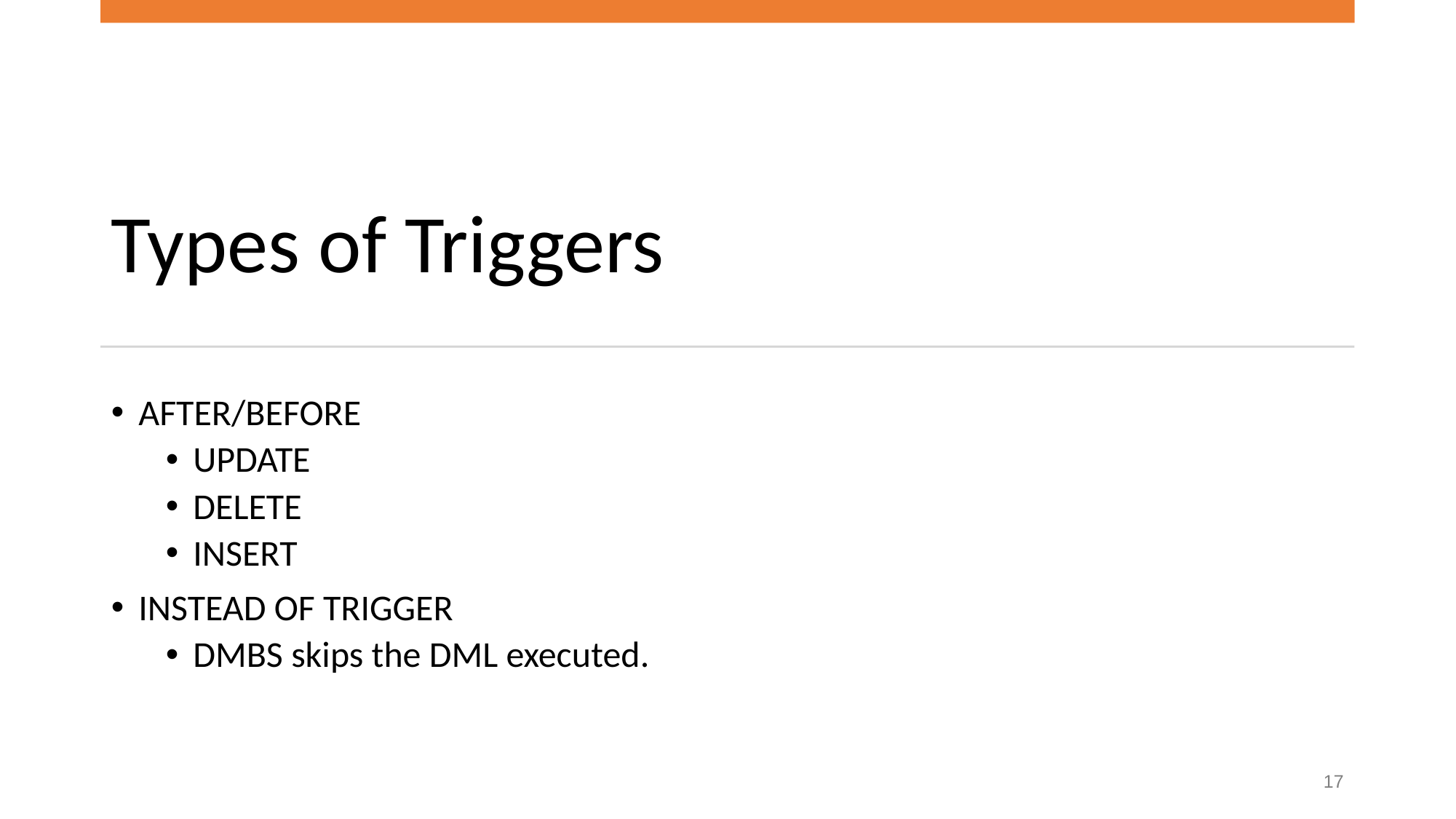

# Types of Triggers

AFTER/BEFORE
UPDATE
DELETE
INSERT
INSTEAD OF TRIGGER
DMBS skips the DML executed.
17